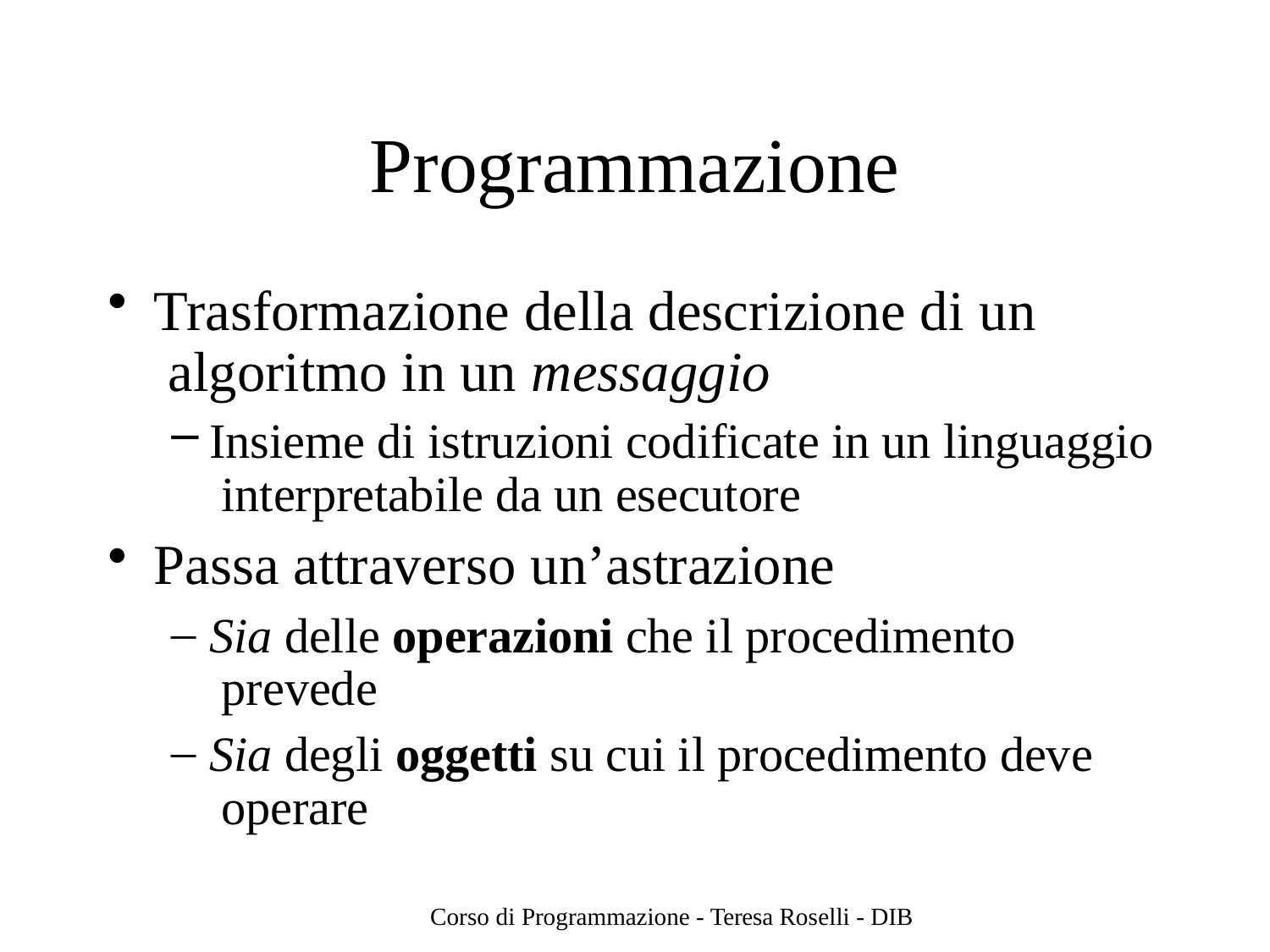

# Programmazione
Trasformazione della descrizione di un  algoritmo in un messaggio
Insieme di istruzioni codificate in un linguaggio  interpretabile da un esecutore
Passa attraverso un’astrazione
Sia delle operazioni che il procedimento  prevede
Sia degli oggetti su cui il procedimento deve  operare
Corso di Programmazione - Teresa Roselli - DIB